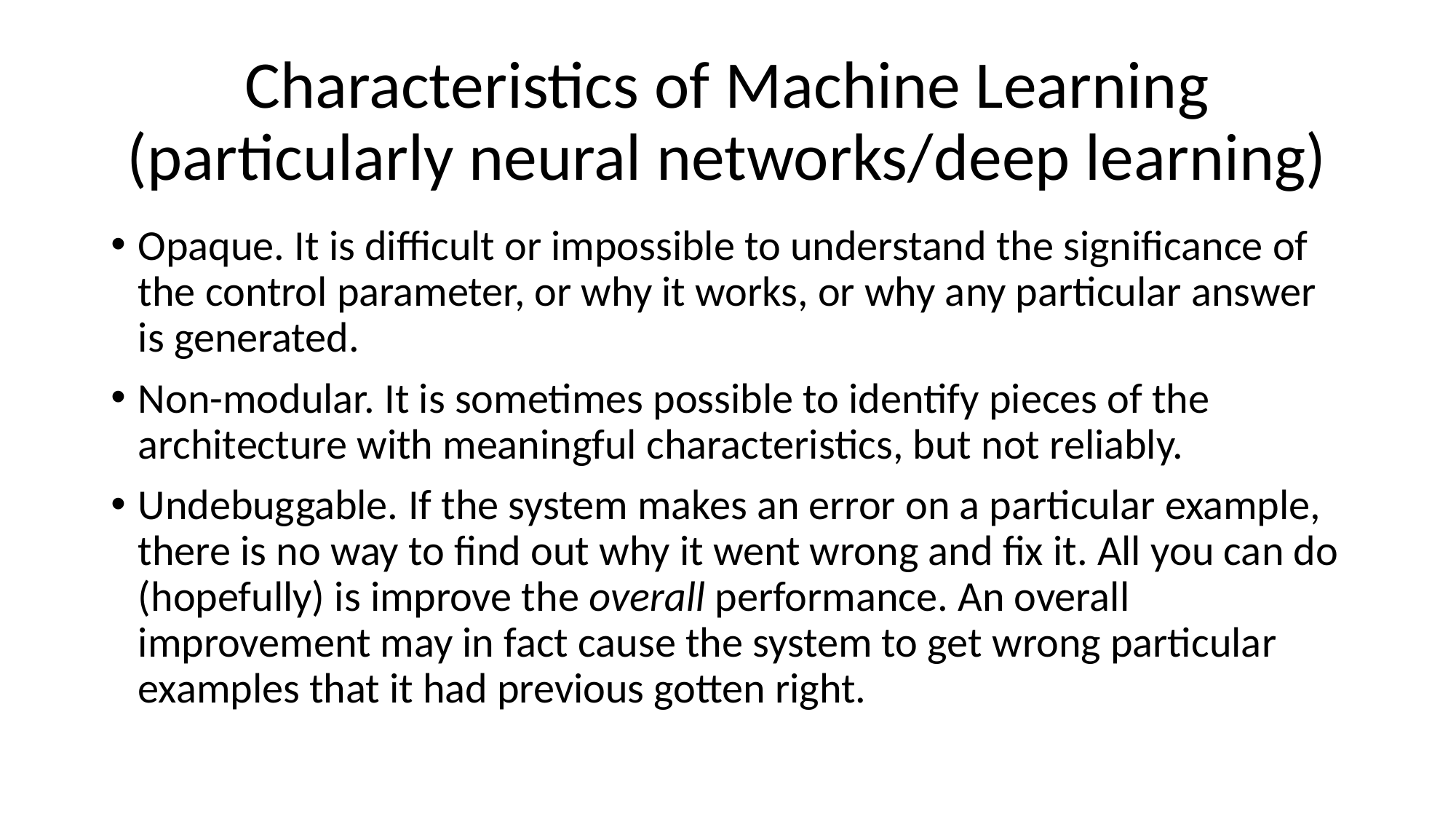

# Characteristics of Machine Learning (particularly neural networks/deep learning)
Opaque. It is difficult or impossible to understand the significance of the control parameter, or why it works, or why any particular answer is generated.
Non-modular. It is sometimes possible to identify pieces of the architecture with meaningful characteristics, but not reliably.
Undebuggable. If the system makes an error on a particular example, there is no way to find out why it went wrong and fix it. All you can do (hopefully) is improve the overall performance. An overall improvement may in fact cause the system to get wrong particular examples that it had previous gotten right.